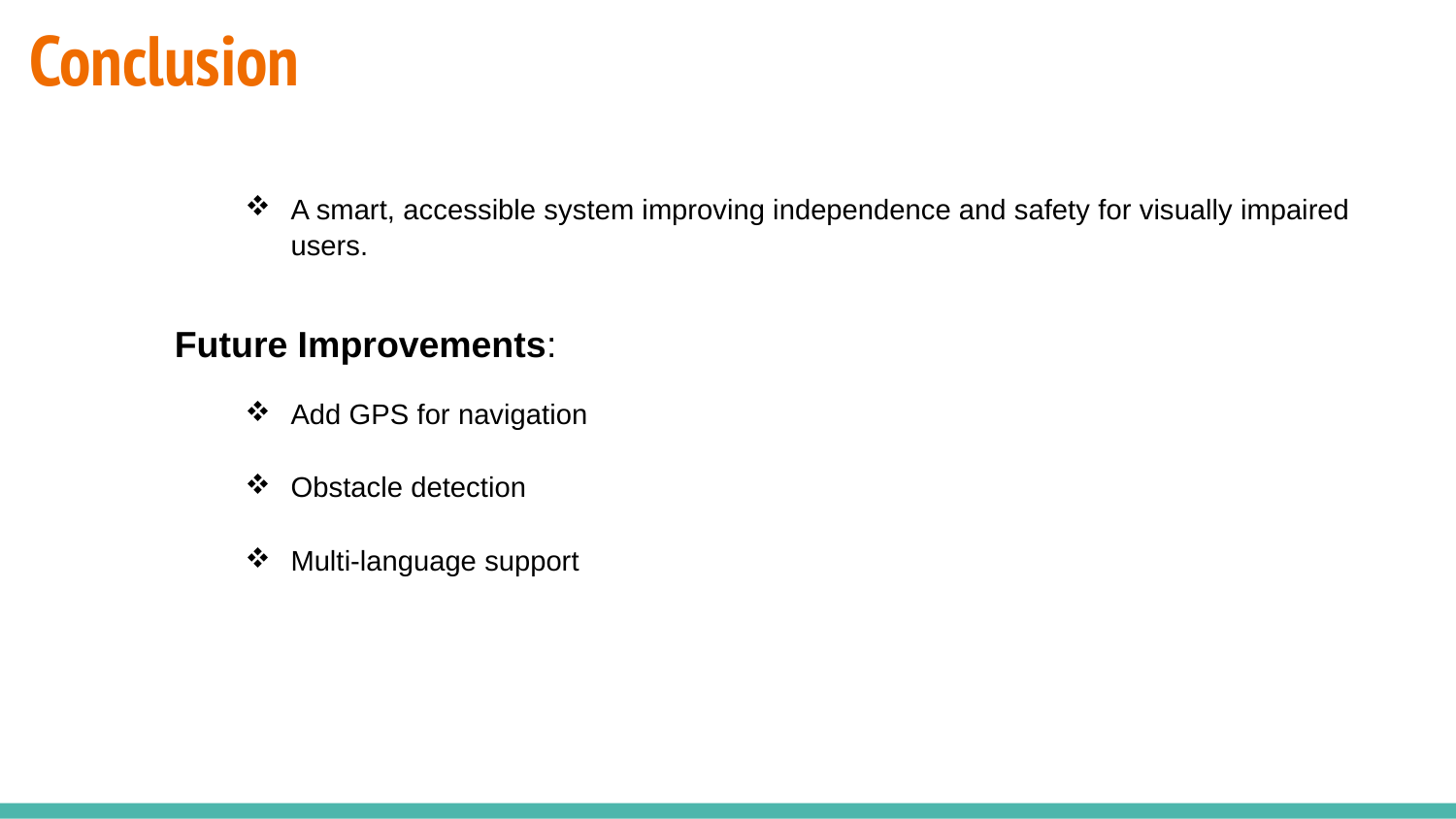

# Conclusion

A smart, accessible system improving independence and safety for visually impaired users.

Future Improvements:
Add GPS for navigation
Obstacle detection
Multi-language support